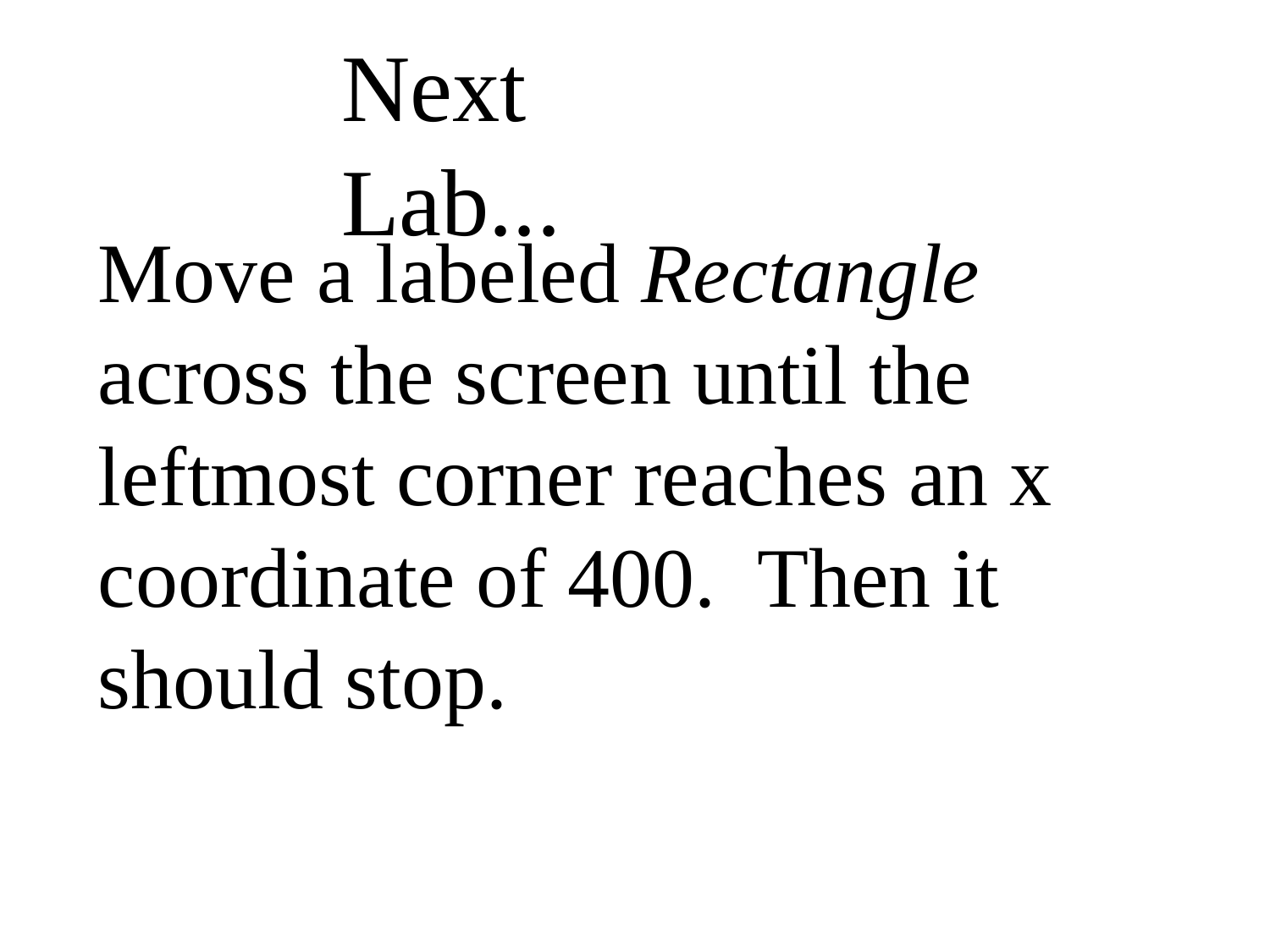

Next Lab...
Move a labeled Rectangle across the screen until the leftmost corner reaches an x coordinate of 400.  Then it should stop.